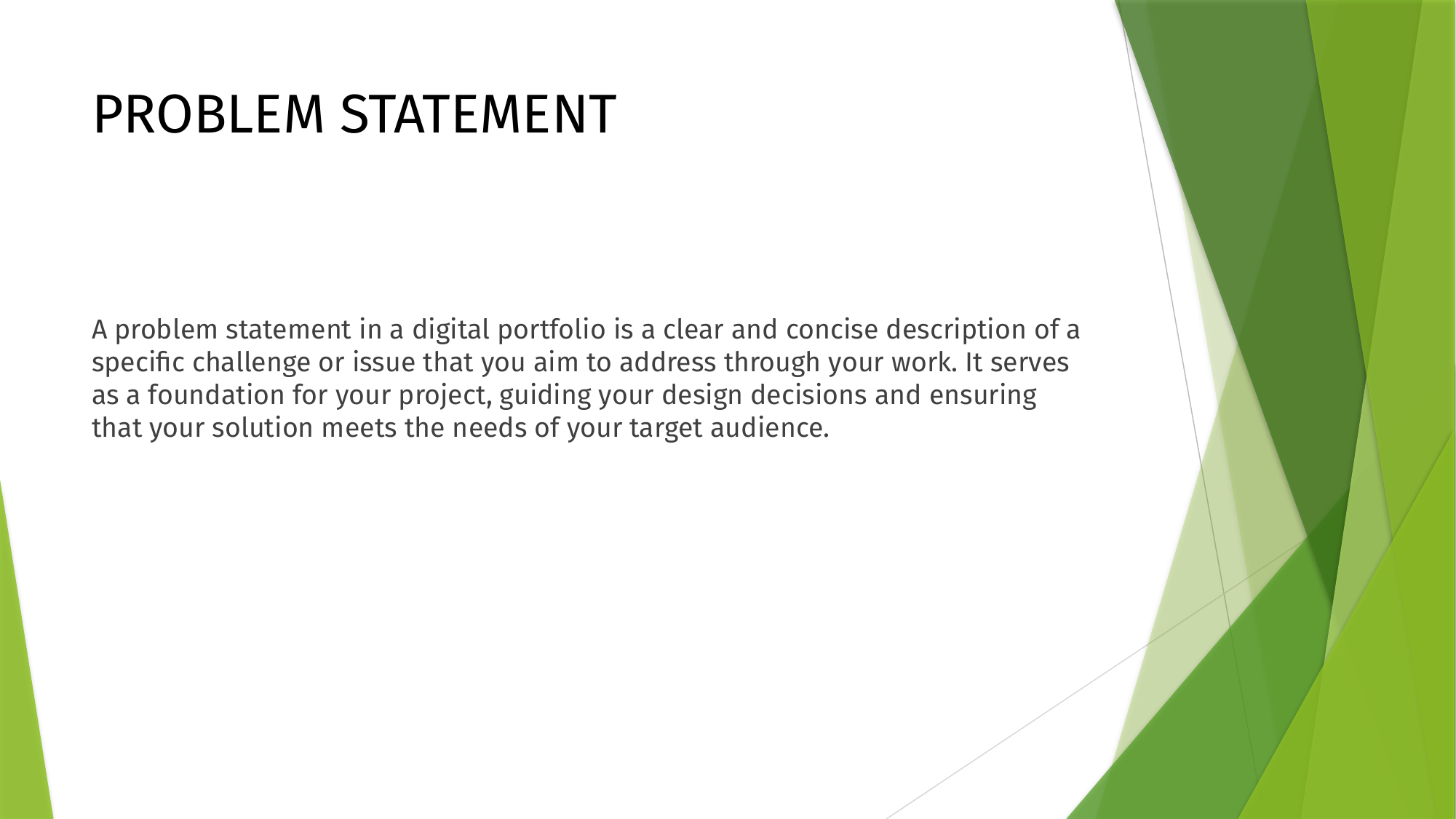

# PROBLEM STATEMENT

A problem statement in a digital portfolio is a clear and concise description of a specific challenge or issue that you aim to address through your work. It serves as a foundation for your project, guiding your design decisions and ensuring that your solution meets the needs of your target audience.